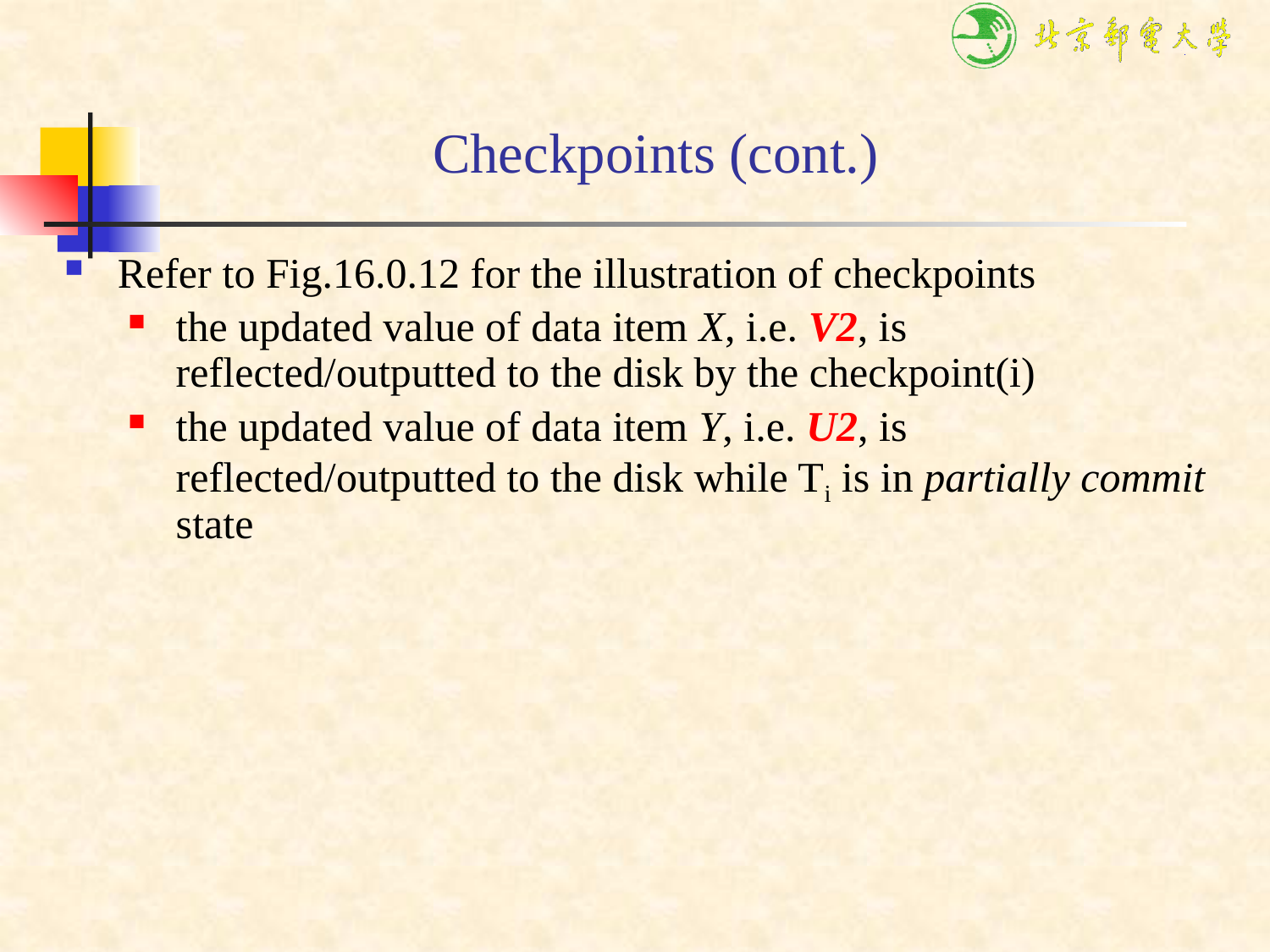

# Checkpoints (cont.)
Refer to Fig.16.0.12 for the illustration of checkpoints
the updated value of data item X, i.e. V2, is reflected/outputted to the disk by the checkpoint(i)
the updated value of data item Y, i.e. U2, is reflected/outputted to the disk while Ti is in partially commit state
46